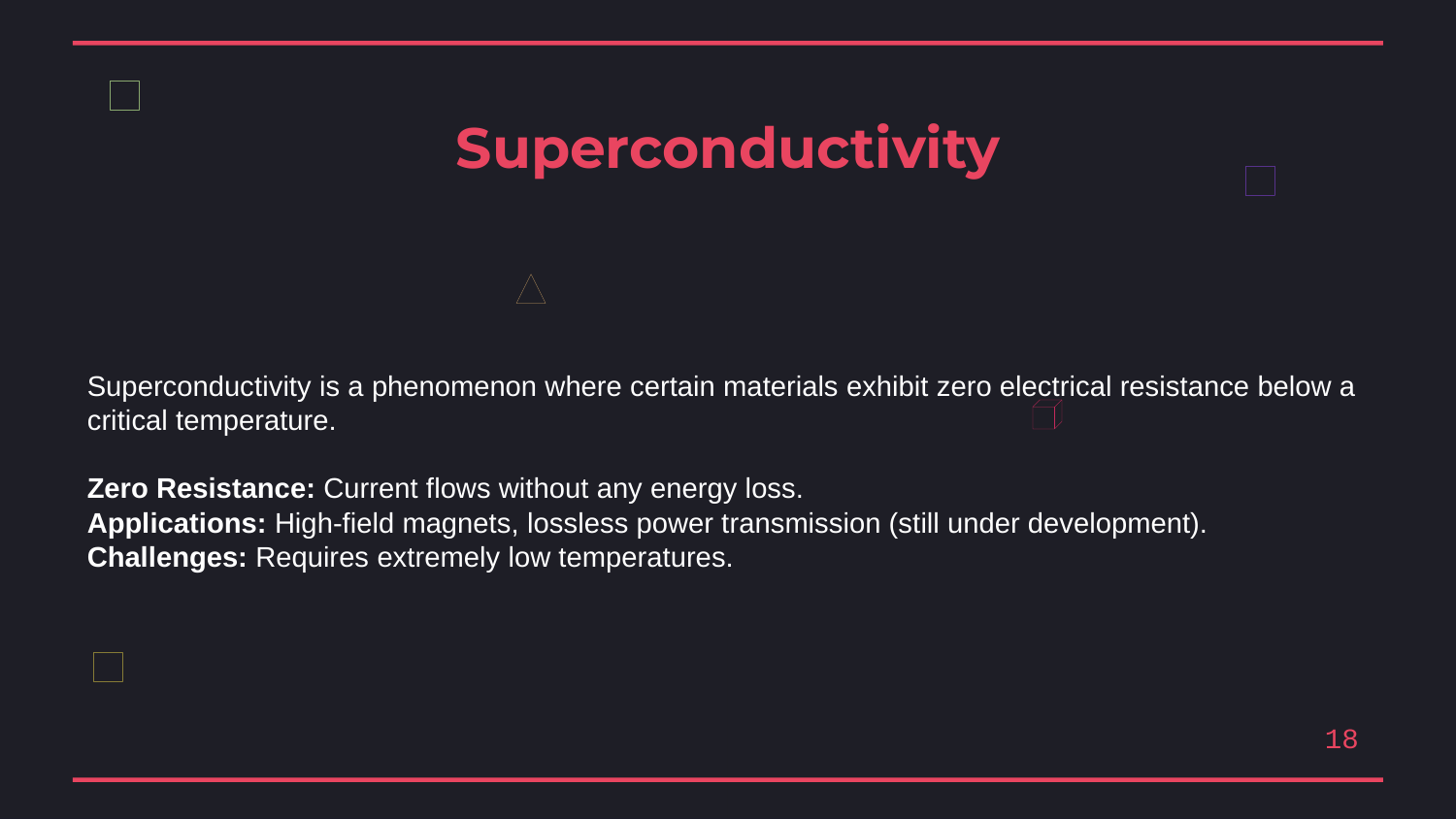

Superconductivity

Superconductivity is a phenomenon where certain materials exhibit zero electrical resistance below a critical temperature.

Zero Resistance: Current flows without any energy loss.
Applications: High-field magnets, lossless power transmission (still under development).
Challenges: Requires extremely low temperatures.

18